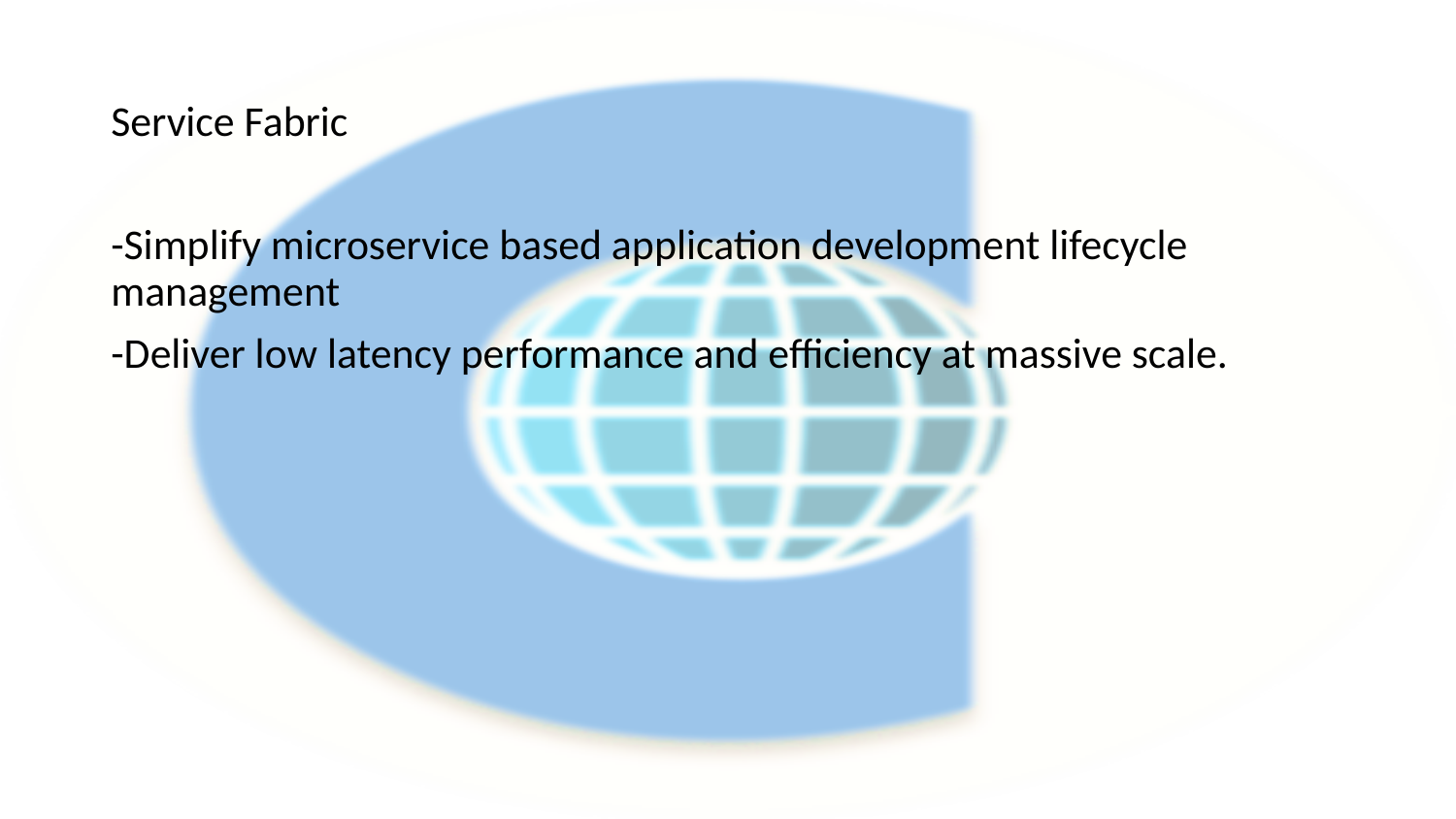

# Service Fabric
-Simplify microservice based application development lifecycle  management
-Deliver low latency performance and efficiency at massive scale.